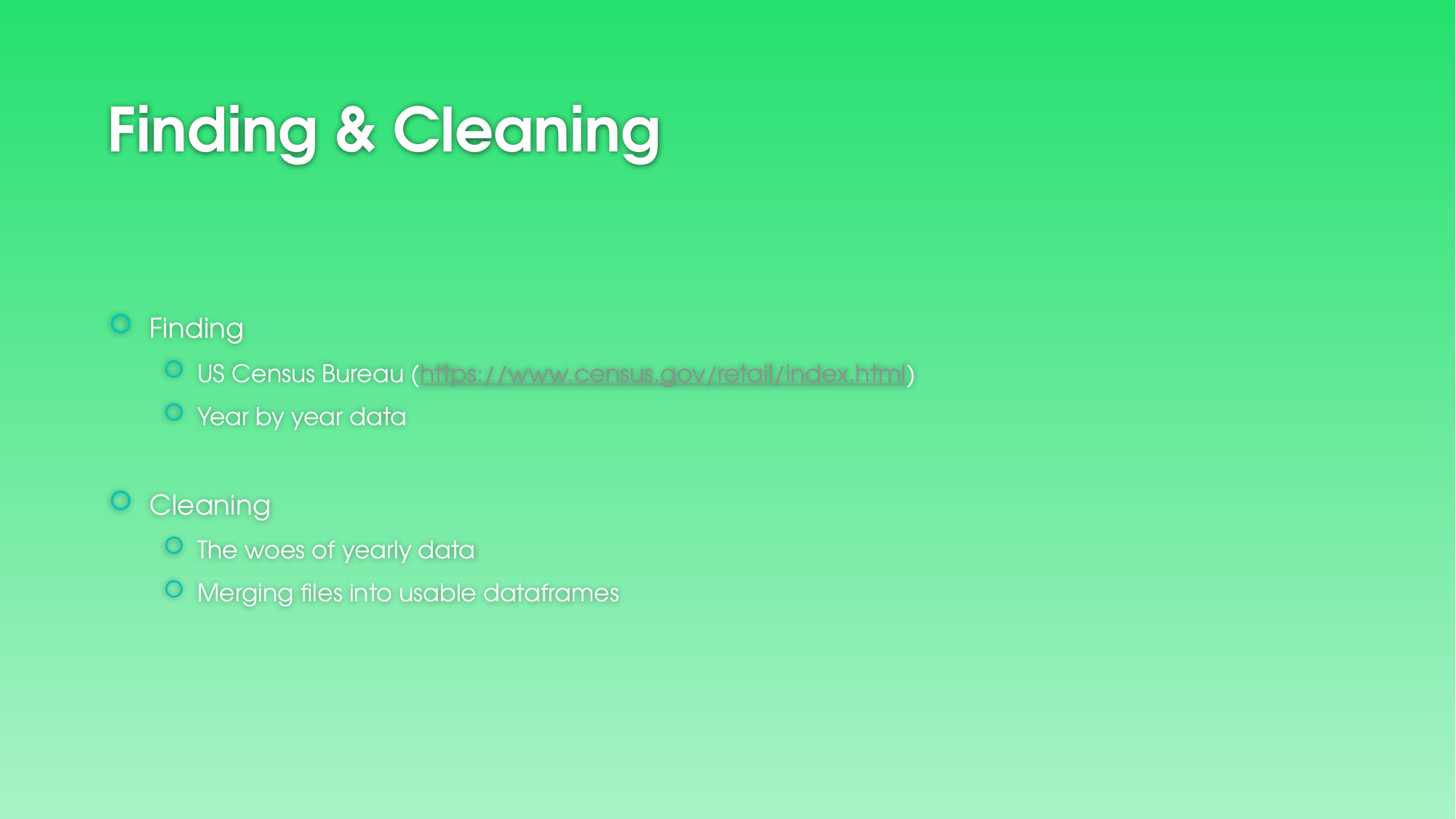

# Finding & Cleaning
Finding
US Census Bureau (https://www.census.gov/retail/index.html)
Year by year data

Cleaning
The woes of yearly data
Merging files into usable dataframes